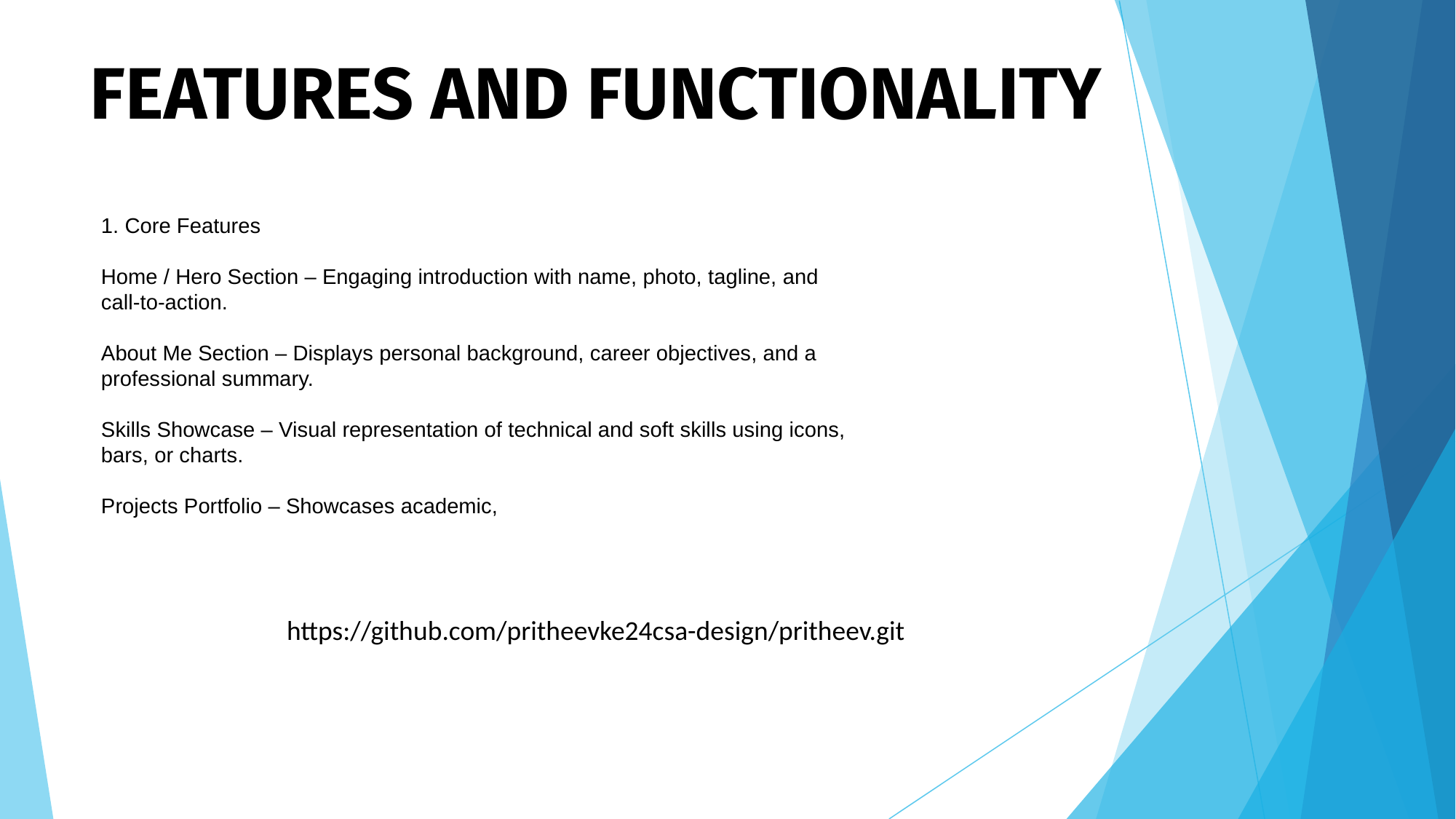

# FEATURES AND FUNCTIONALITY
1. Core Features

Home / Hero Section – Engaging introduction with name, photo, tagline, and call-to-action.

About Me Section – Displays personal background, career objectives, and a professional summary.

Skills Showcase – Visual representation of technical and soft skills using icons, bars, or charts.

Projects Portfolio – Showcases academic,
https://github.com/pritheevke24csa-design/pritheev.git